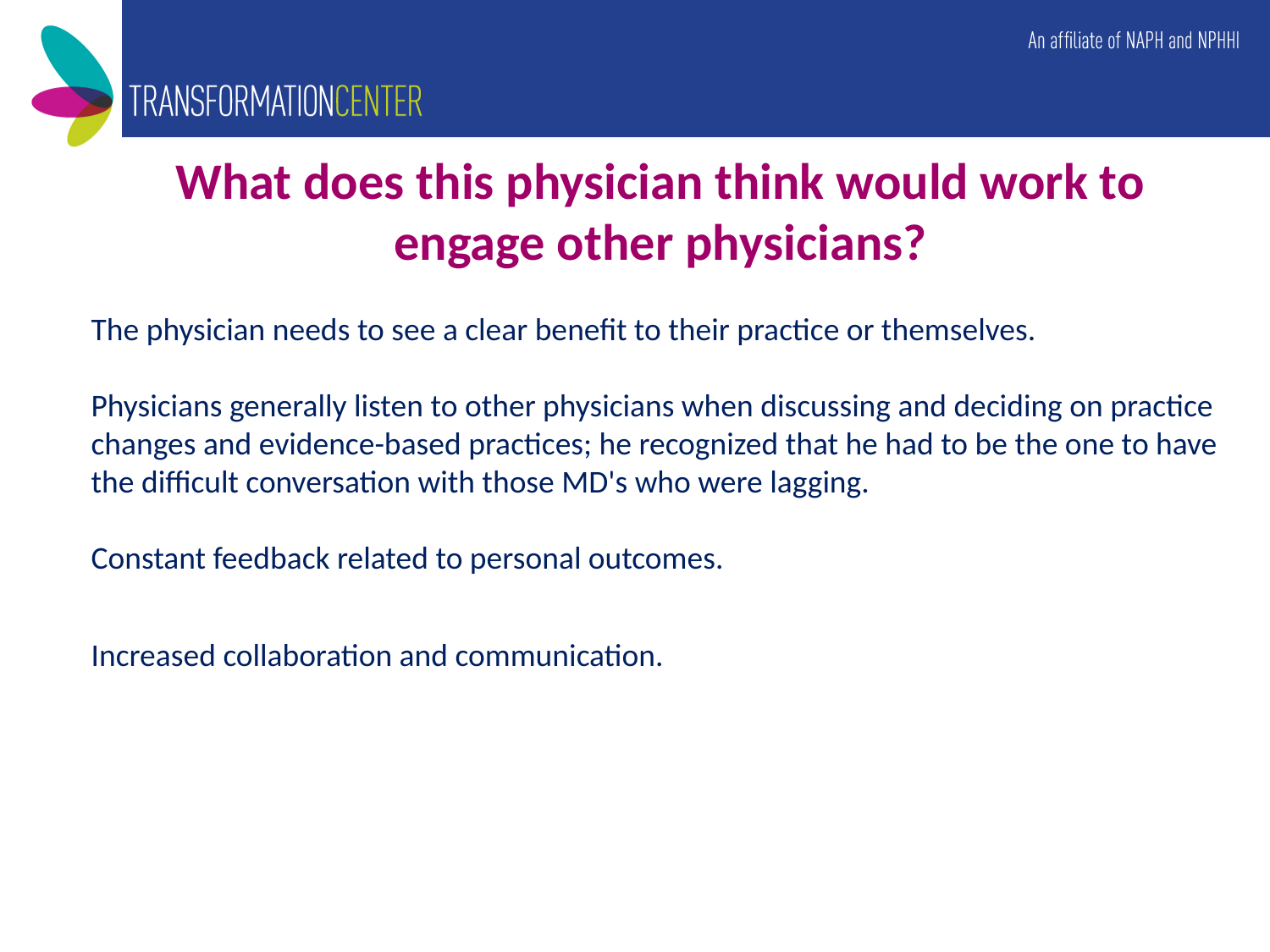

What does this physician think would work to engage other physicians?
The physician needs to see a clear benefit to their practice or themselves.

Physicians generally listen to other physicians when discussing and deciding on practice changes and evidence-based practices; he recognized that he had to be the one to have the difficult conversation with those MD's who were lagging.

Constant feedback related to personal outcomes.

Increased collaboration and communication.